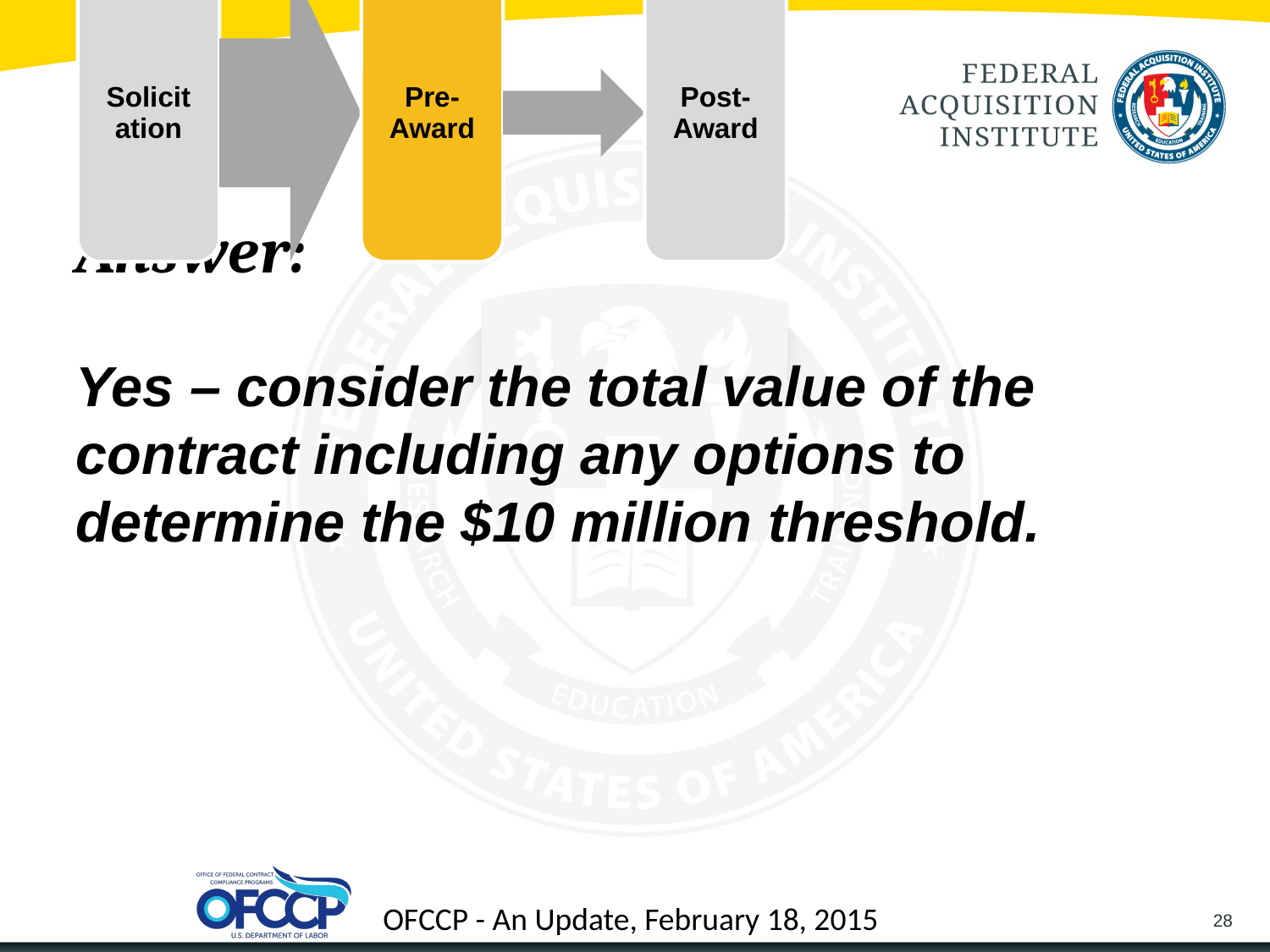

Solicitation
Pre-Award
Post-Award
# Answer:
Yes – consider the total value of the contract including any options to determine the $10 million threshold.
28
OFCCP - An Update, February 18, 2015